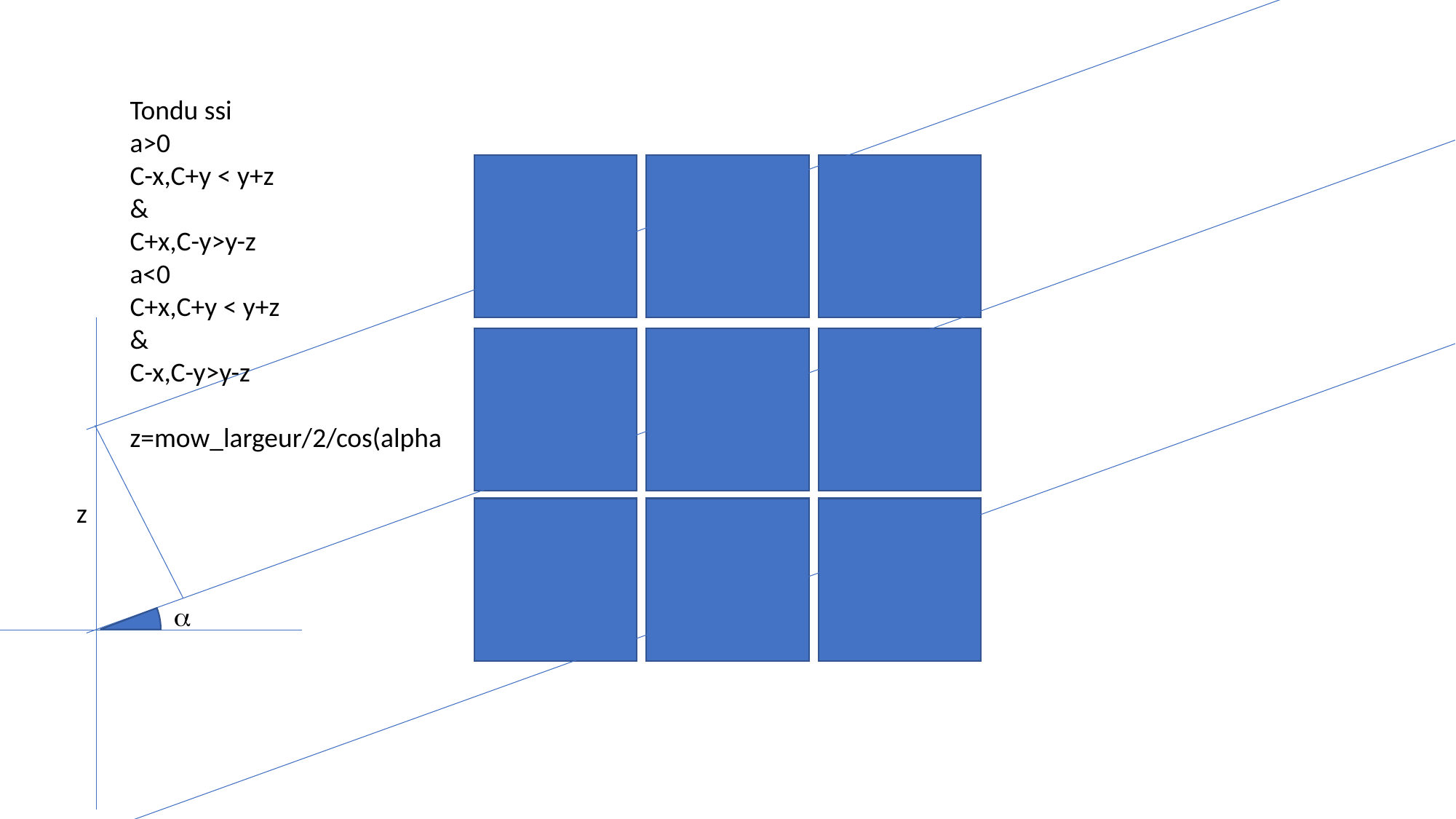

Tondu ssi
a>0
C-x,C+y < y+z
&
C+x,C-y>y-z
a<0
C+x,C+y < y+z
&
C-x,C-y>y-z

z=mow_largeur/2/cos(alpha

z

α